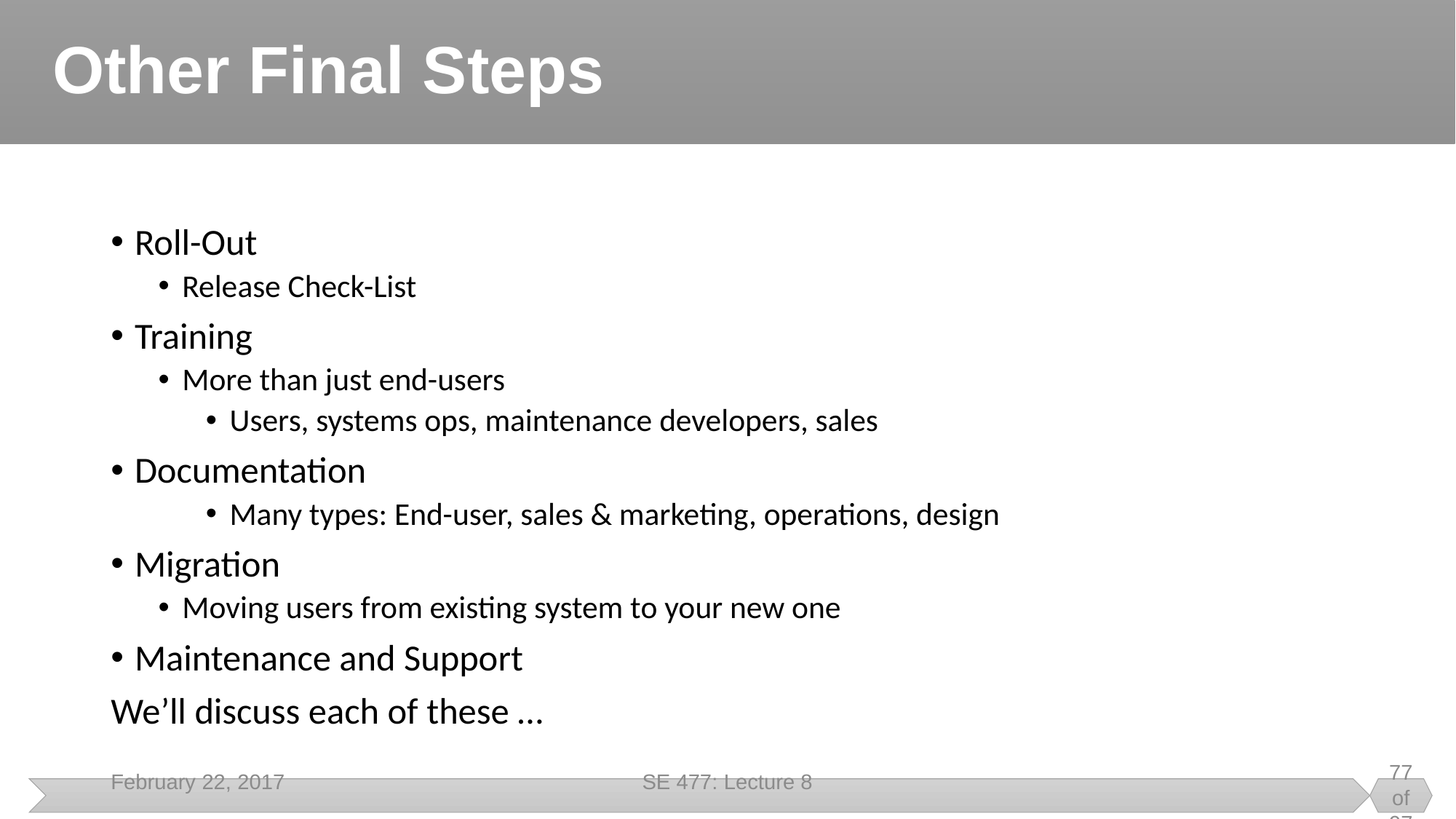

# Other Final Steps
Roll-Out
Release Check-List
Training
More than just end-users
Users, systems ops, maintenance developers, sales
Documentation
Many types: End-user, sales & marketing, operations, design
Migration
Moving users from existing system to your new one
Maintenance and Support
We’ll discuss each of these …
February 22, 2017
SE 477: Lecture 8
77 of 97